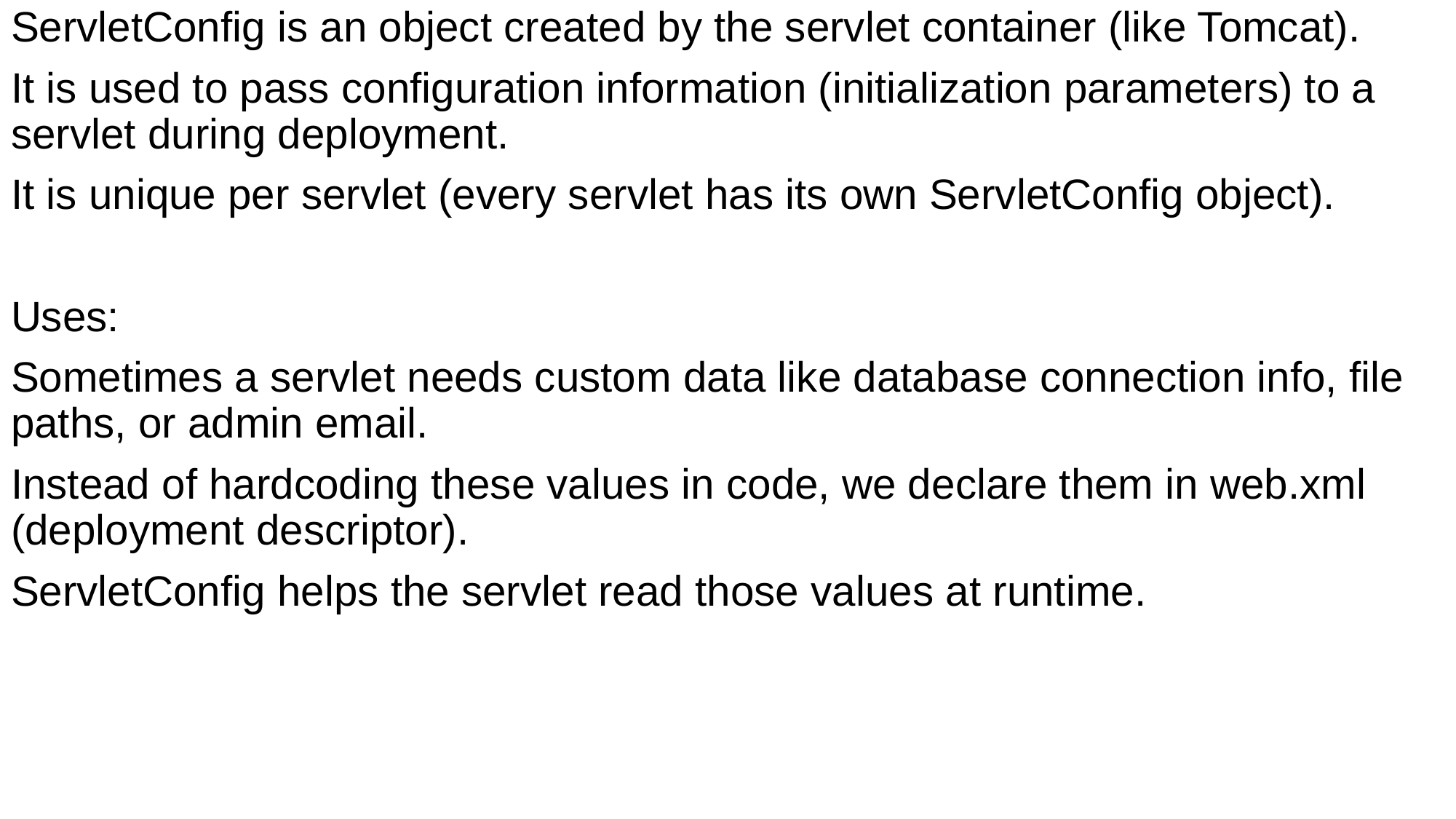

# ServletConfig is an object created by the servlet container (like Tomcat).
It is used to pass configuration information (initialization parameters) to a servlet during deployment.
It is unique per servlet (every servlet has its own ServletConfig object).

Uses:
Sometimes a servlet needs custom data like database connection info, file paths, or admin email.
Instead of hardcoding these values in code, we declare them in web.xml (deployment descriptor).
ServletConfig helps the servlet read those values at runtime.